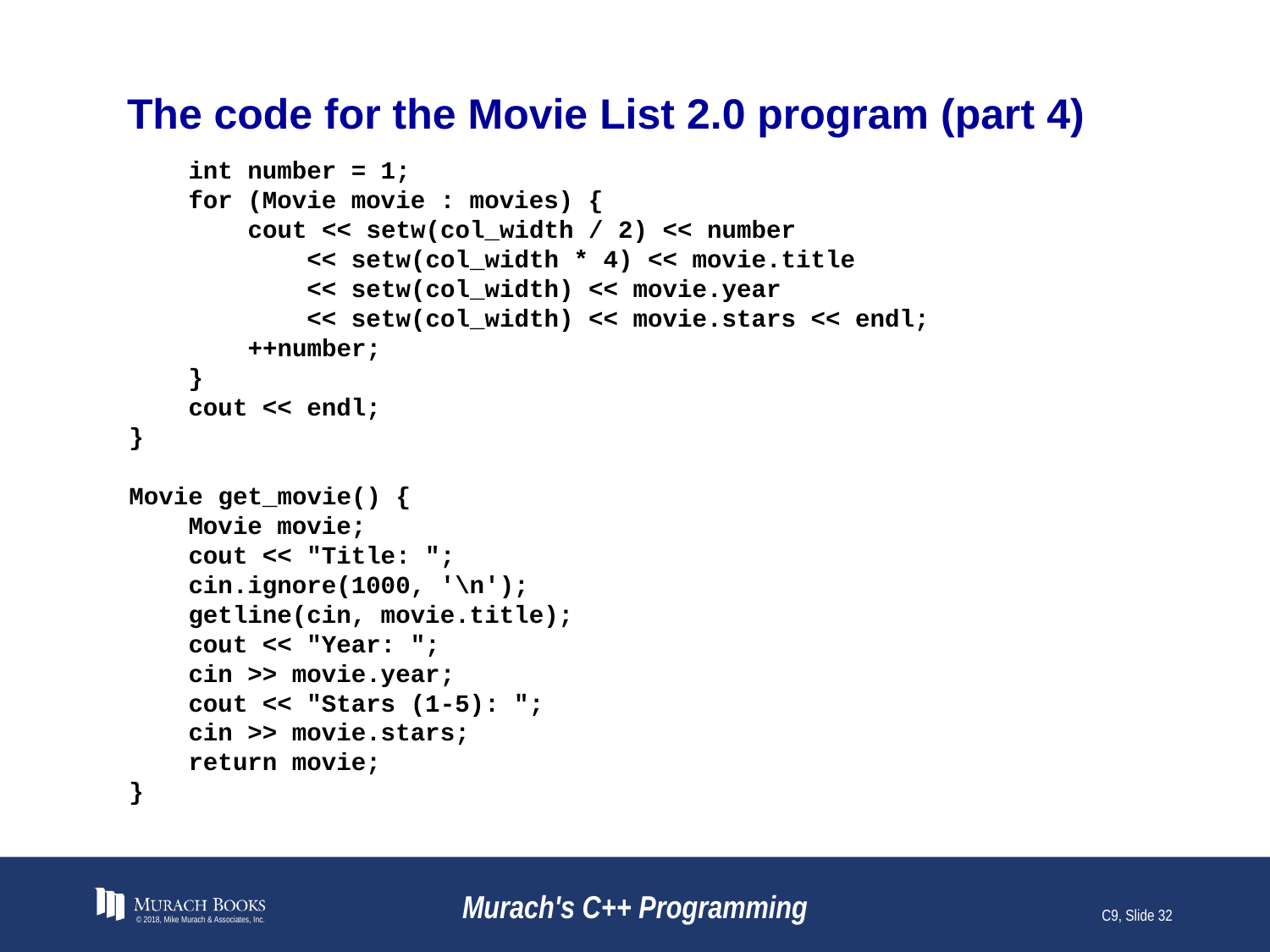

# The code for the Movie List 2.0 program (part 4)
    int number = 1;
    for (Movie movie : movies) {
        cout << setw(col_width / 2) << number
            << setw(col_width * 4) << movie.title
            << setw(col_width) << movie.year
            << setw(col_width) << movie.stars << endl;
        ++number;
    }
    cout << endl;
}

Movie get_movie() {
    Movie movie;
    cout << "Title: ";
    cin.ignore(1000, '\n');
    getline(cin, movie.title);
    cout << "Year: ";
    cin >> movie.year;
    cout << "Stars (1-5): ";
    cin >> movie.stars;
    return movie;
}
© 2018, Mike Murach & Associates, Inc.
Murach's C++ Programming

C9, Slide 32